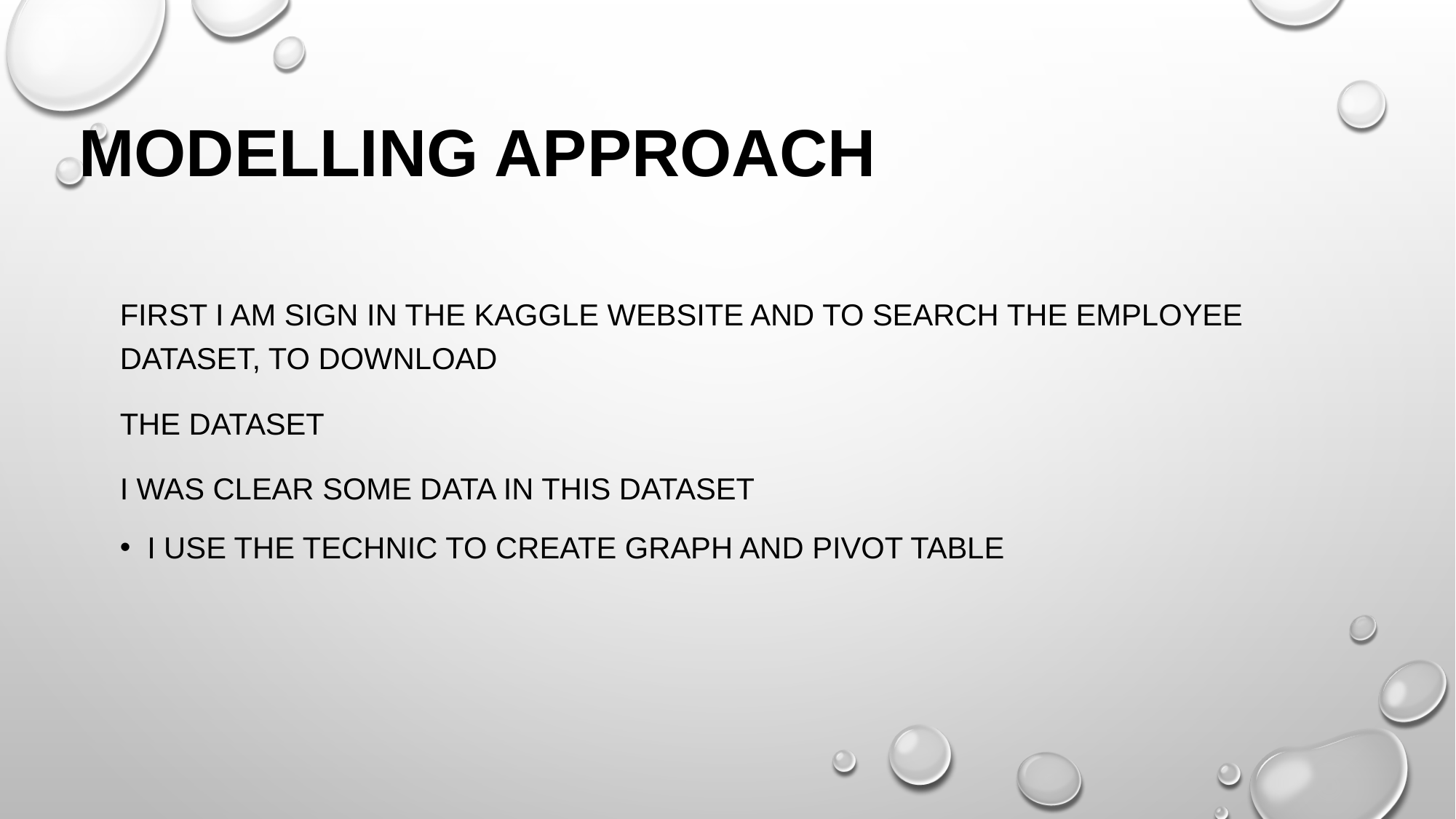

# MODELLING APPROACH
First I am sign in the kaggle website and to search the employee dataset, to download
the dataset
I was clear some data in this dataset
I use the technic to create graph and pivot table